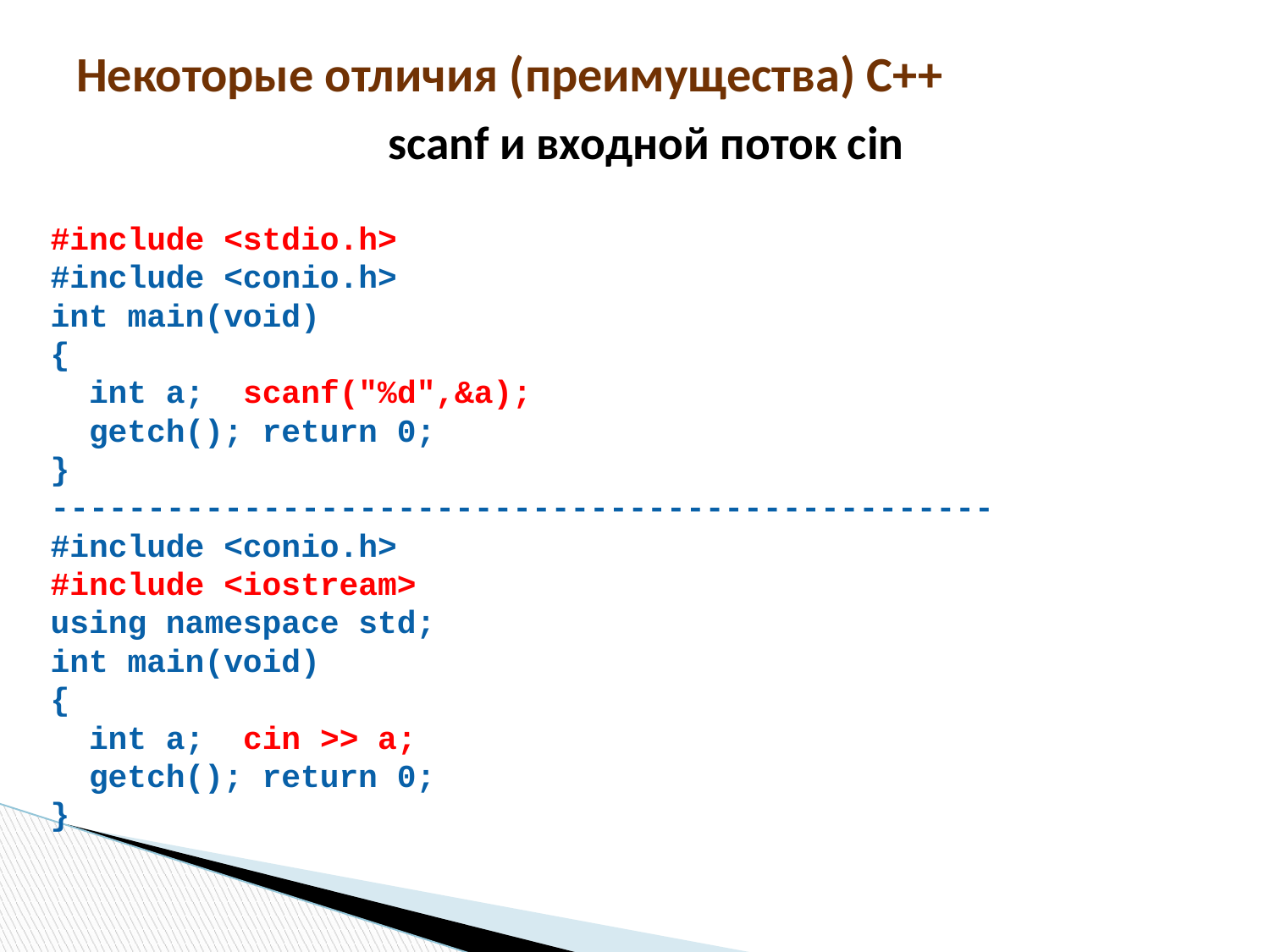

# Некоторые отличия (преимущества) С++
scanf и входной поток cin

#include <stdio.h>
#include <conio.h>
int main(void)
{
  int a;  scanf("%d",&a);
  getch(); return 0;
}
-------------------------------------------------
#include <conio.h>
#include <iostream>
using namespace std;
int main(void)
{
  int a;  cin >> a;
  getch(); return 0;
}